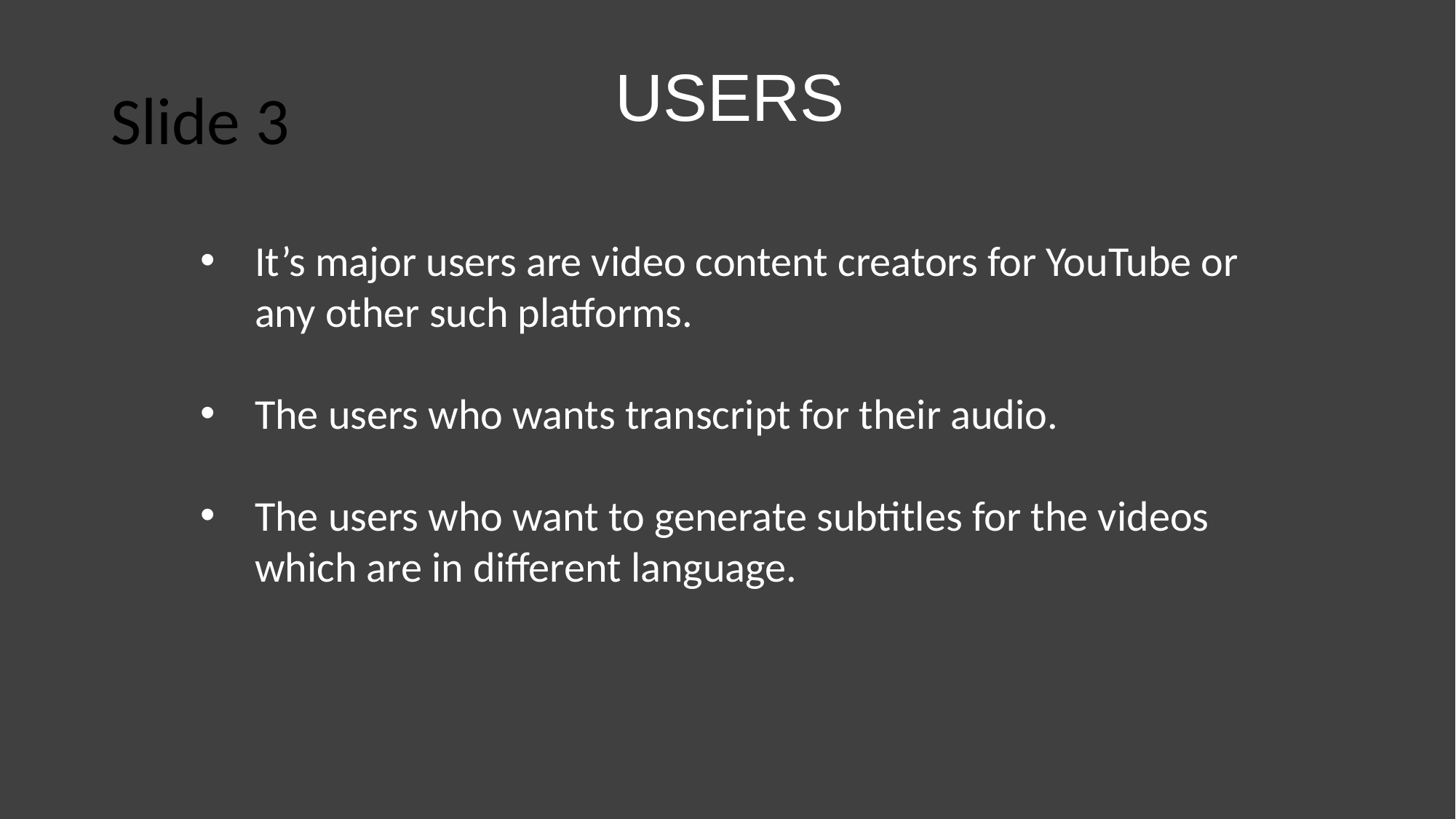

USERS
# Slide 3
It’s major users are video content creators for YouTube or any other such platforms.

The users who wants transcript for their audio.

The users who want to generate subtitles for the videos    which are in different language.